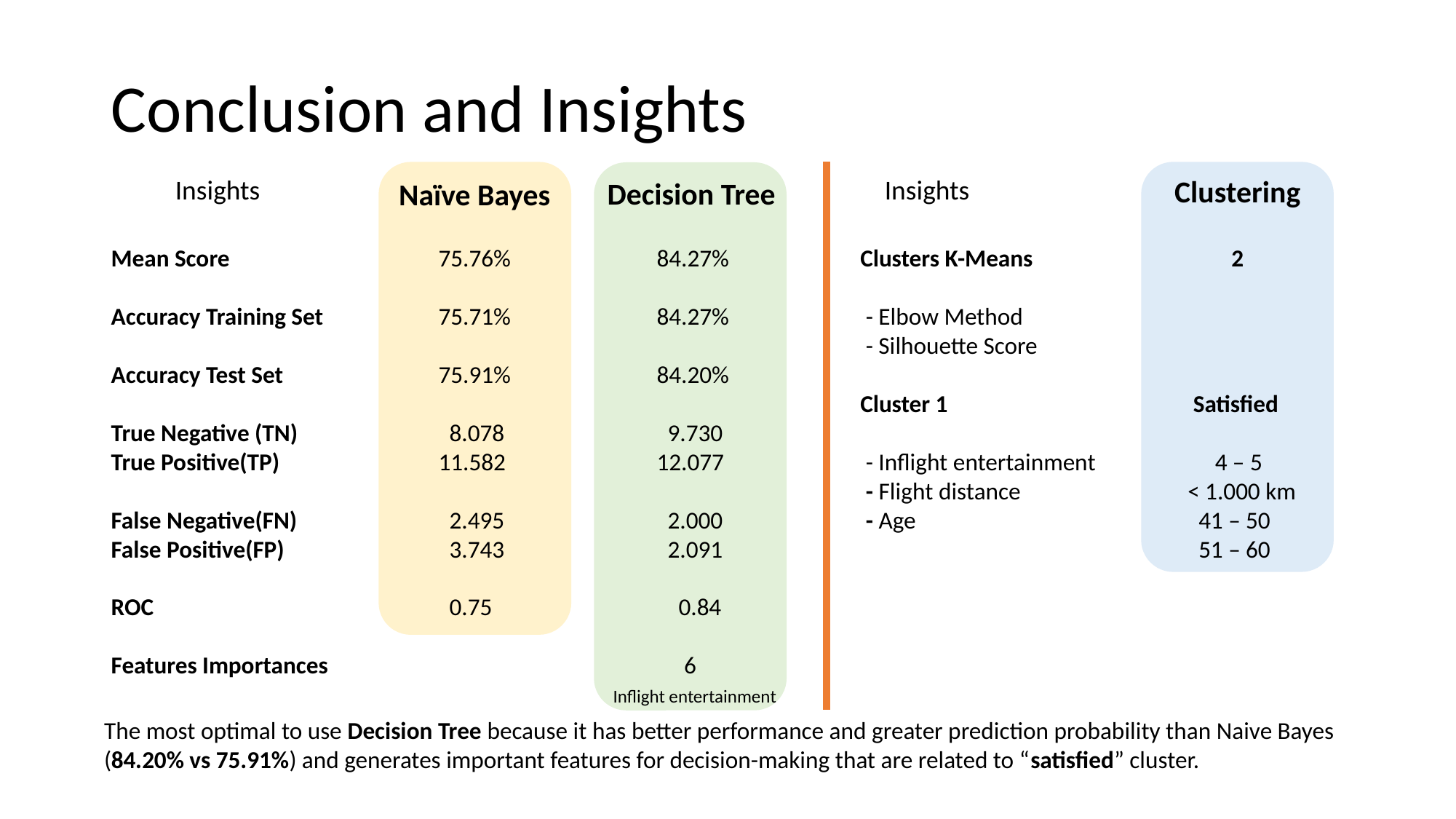

# Conclusion and Insights

Insights
Insights
Clustering
Decision Tree
Naïve Bayes
Mean Score		75.76%		84.27%

Accuracy Training Set		75.71%		84.27%

Accuracy Test Set		75.91%		84.20%

True Negative (TN)		  8.078		  9.730
True Positive(TP)		11.582		12.077
False Negative(FN)		  2.495		  2.000
False Positive(FP)		  3.743		  2.091

ROC			  0.75		    0.84

Features Importances				     6
				            Inflight entertainment
Clusters K-Means		        2

 - Elbow Method
 - Silhouette Score

Cluster 1			 Satisfied

 - Inflight entertainment 	     4 – 5
 - Flight distance 	                    < 1.000 km
 - Age			  41 – 50
			  51 – 60
The most optimal to use Decision Tree because it has better performance and greater prediction probability than Naive Bayes (84.20% vs 75.91%) and generates important features for decision-making that are related to “satisfied” cluster.